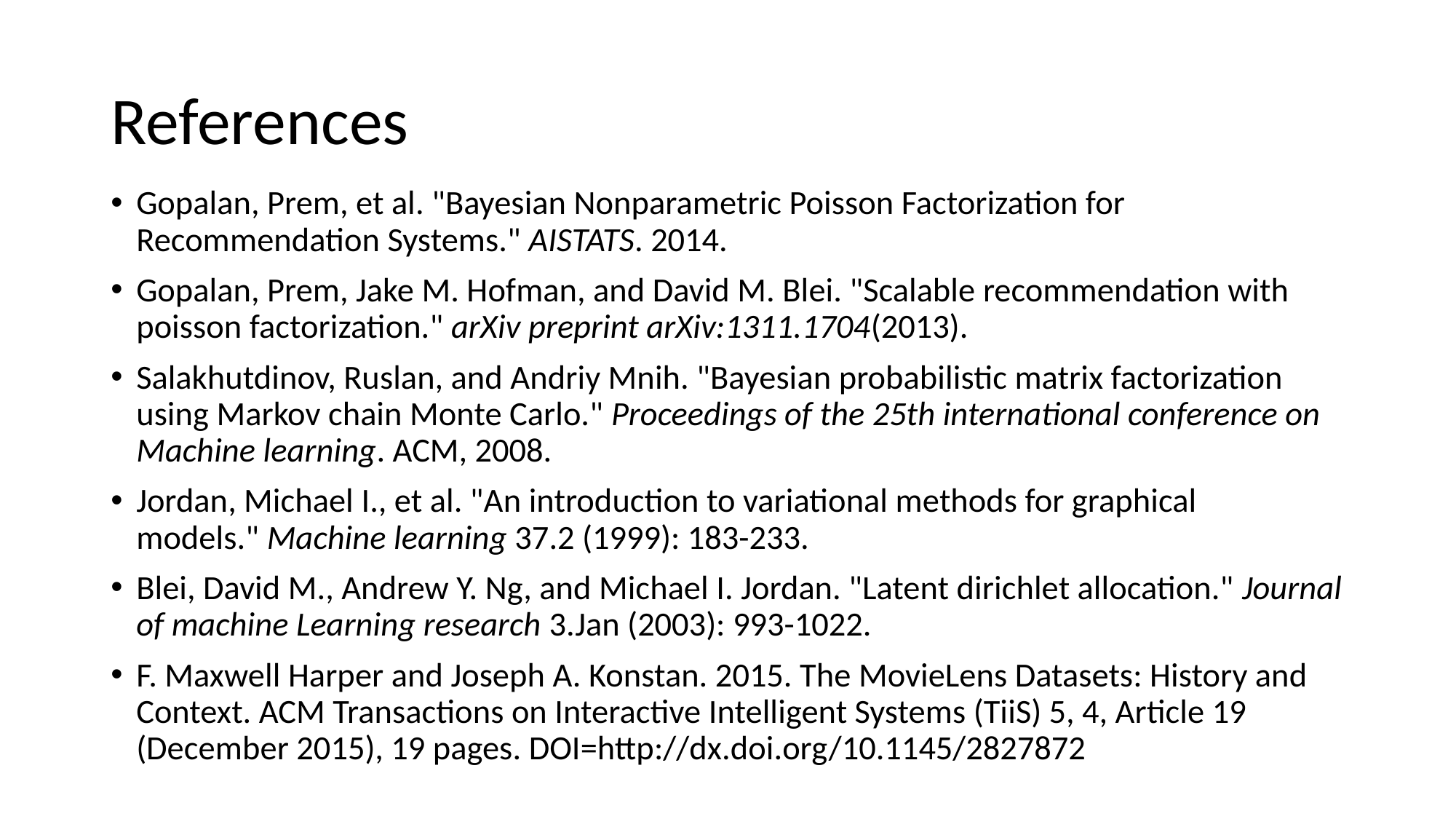

# References
Gopalan, Prem, et al. "Bayesian Nonparametric Poisson Factorization for Recommendation Systems." AISTATS. 2014.
Gopalan, Prem, Jake M. Hofman, and David M. Blei. "Scalable recommendation with poisson factorization." arXiv preprint arXiv:1311.1704(2013).
Salakhutdinov, Ruslan, and Andriy Mnih. "Bayesian probabilistic matrix factorization using Markov chain Monte Carlo." Proceedings of the 25th international conference on Machine learning. ACM, 2008.
Jordan, Michael I., et al. "An introduction to variational methods for graphical models." Machine learning 37.2 (1999): 183-233.
Blei, David M., Andrew Y. Ng, and Michael I. Jordan. "Latent dirichlet allocation." Journal of machine Learning research 3.Jan (2003): 993-1022.
F. Maxwell Harper and Joseph A. Konstan. 2015. The MovieLens Datasets: History and Context. ACM Transactions on Interactive Intelligent Systems (TiiS) 5, 4, Article 19 (December 2015), 19 pages. DOI=http://dx.doi.org/10.1145/2827872